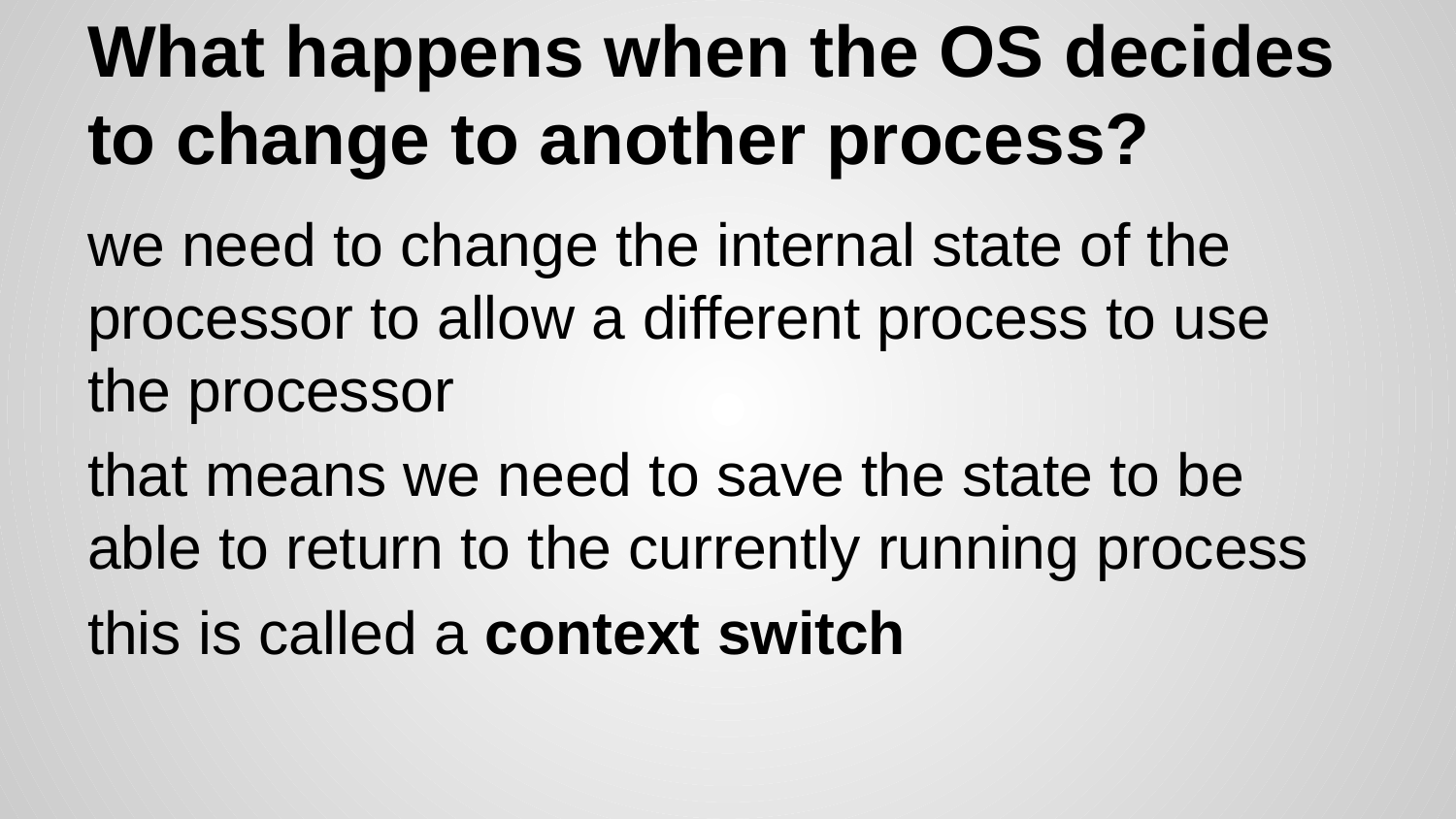

# What happens when the OS decides to change to another process?
we need to change the internal state of the processor to allow a different process to use the processor
that means we need to save the state to be able to return to the currently running process
this is called a context switch